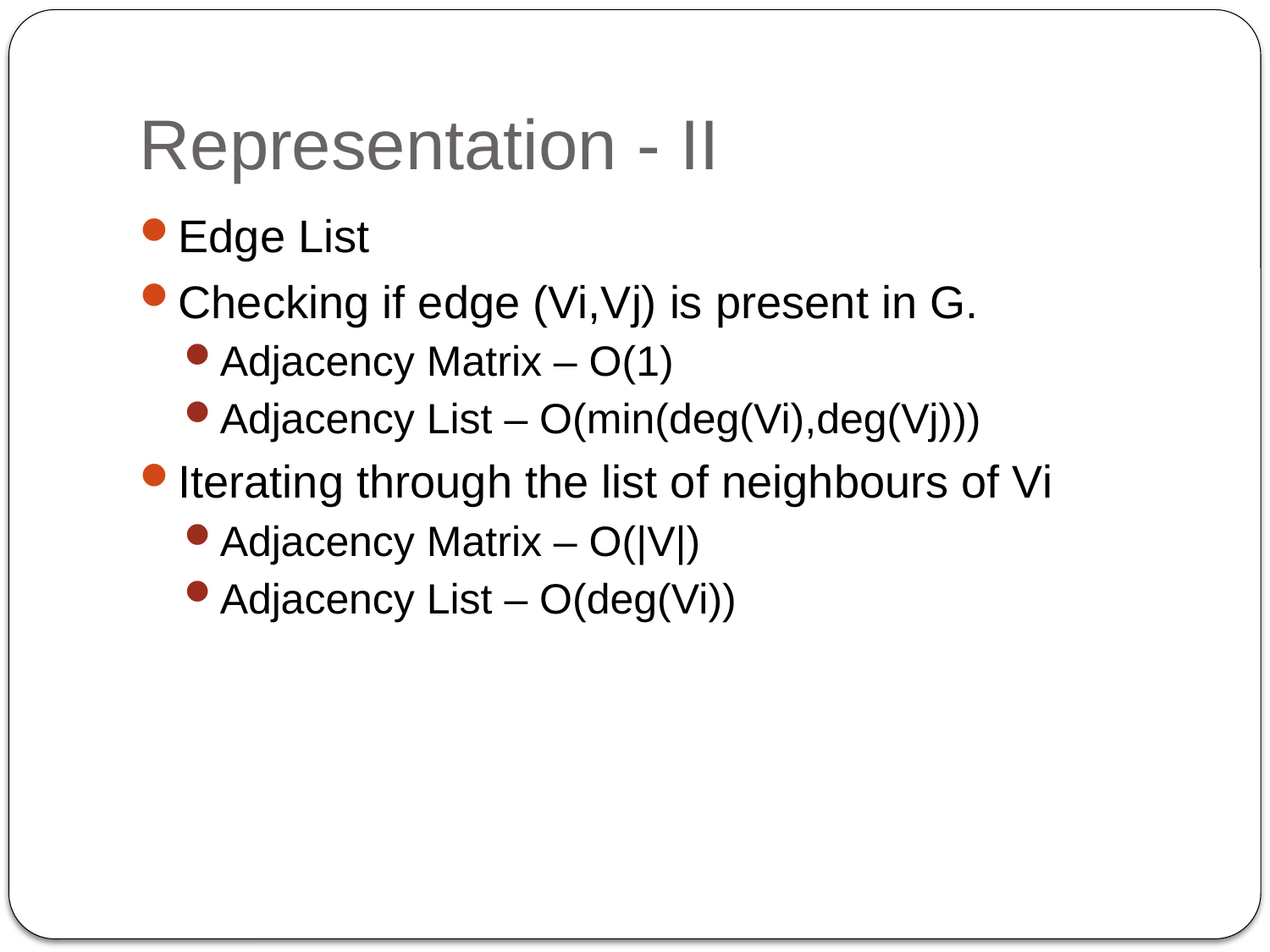

# Representation - II
Edge List
Checking if edge (Vi,Vj) is present in G.
Adjacency Matrix – O(1)
Adjacency List – O(min(deg(Vi),deg(Vj)))
Iterating through the list of neighbours of Vi
Adjacency Matrix – O(|V|)
Adjacency List – O(deg(Vi))